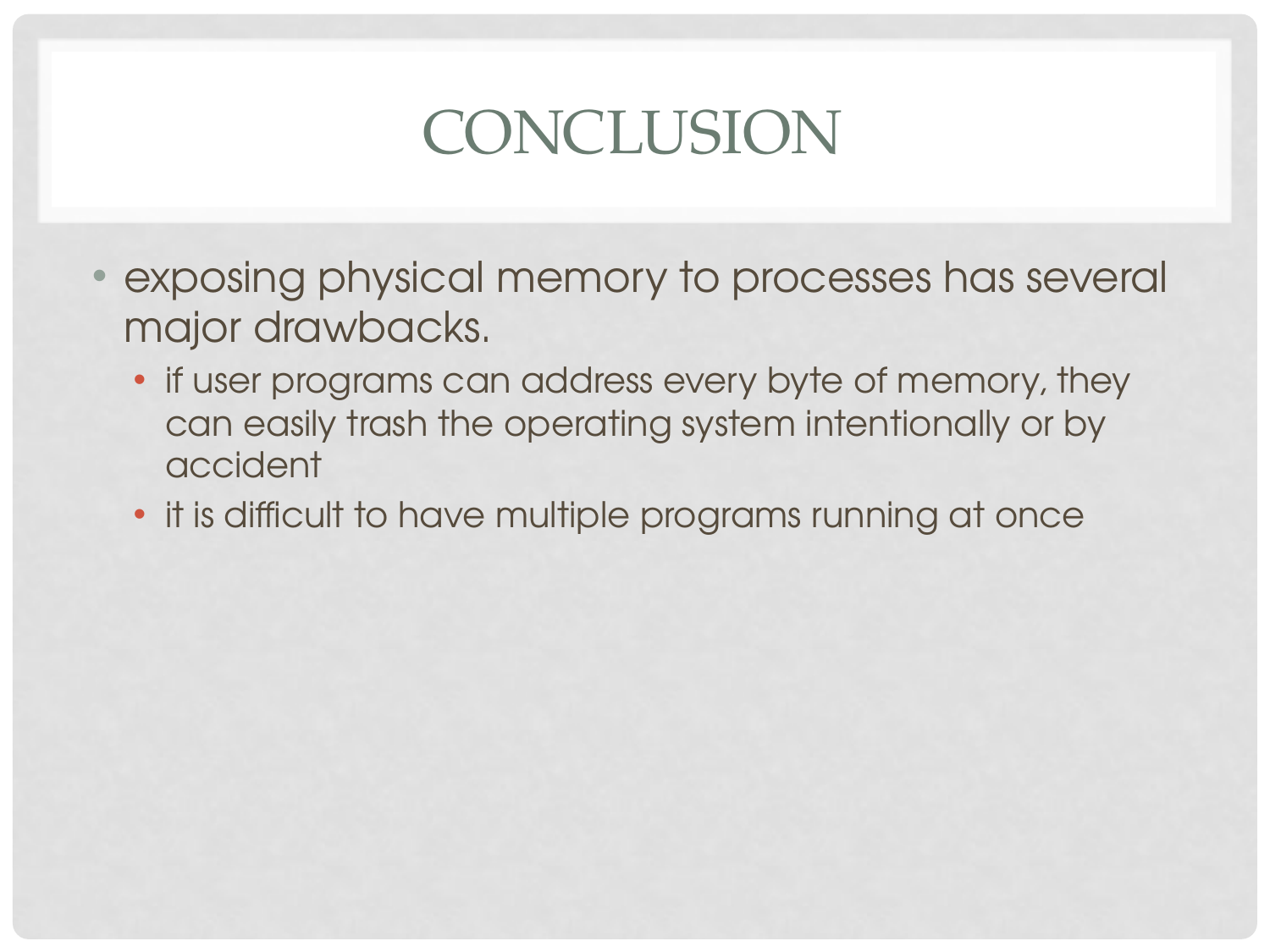

# Conclusion
exposing physical memory to processes has several major drawbacks.
if user programs can address every byte of memory, they can easily trash the operating system intentionally or by accident
it is difficult to have multiple programs running at once